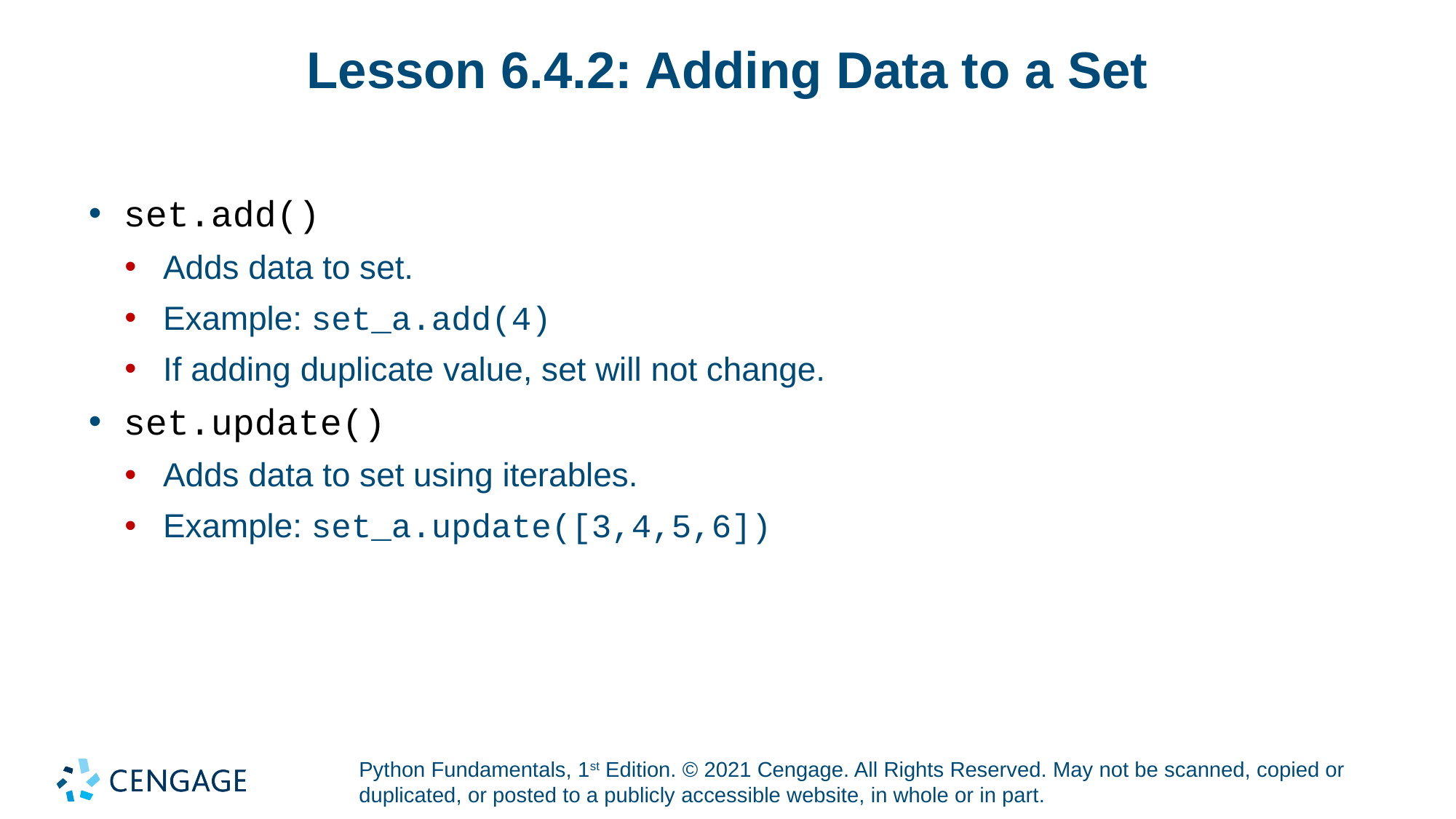

# Lesson 6.4.2: Adding Data to a Set
set.add()
Adds data to set.
Example: set_a.add(4)
If adding duplicate value, set will not change.
set.update()
Adds data to set using iterables.
Example: set_a.update([3,4,5,6])